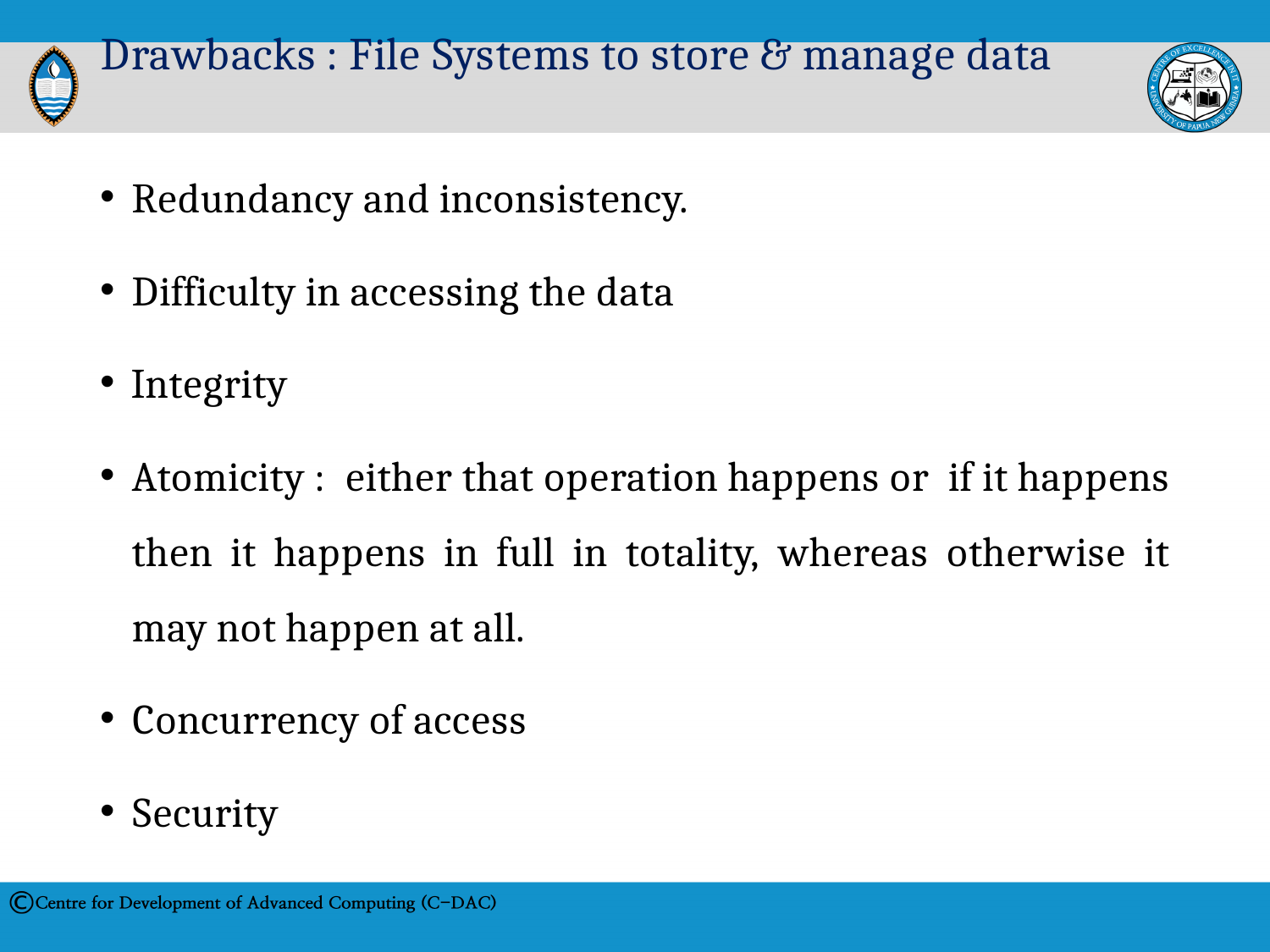

# Drawbacks : File Systems to store & manage data
Redundancy and inconsistency.
Difficulty in accessing the data
Integrity
Atomicity :  either that operation happens or  if it happens then it happens in full in totality, whereas otherwise it may not happen at all.
Concurrency of access
Security